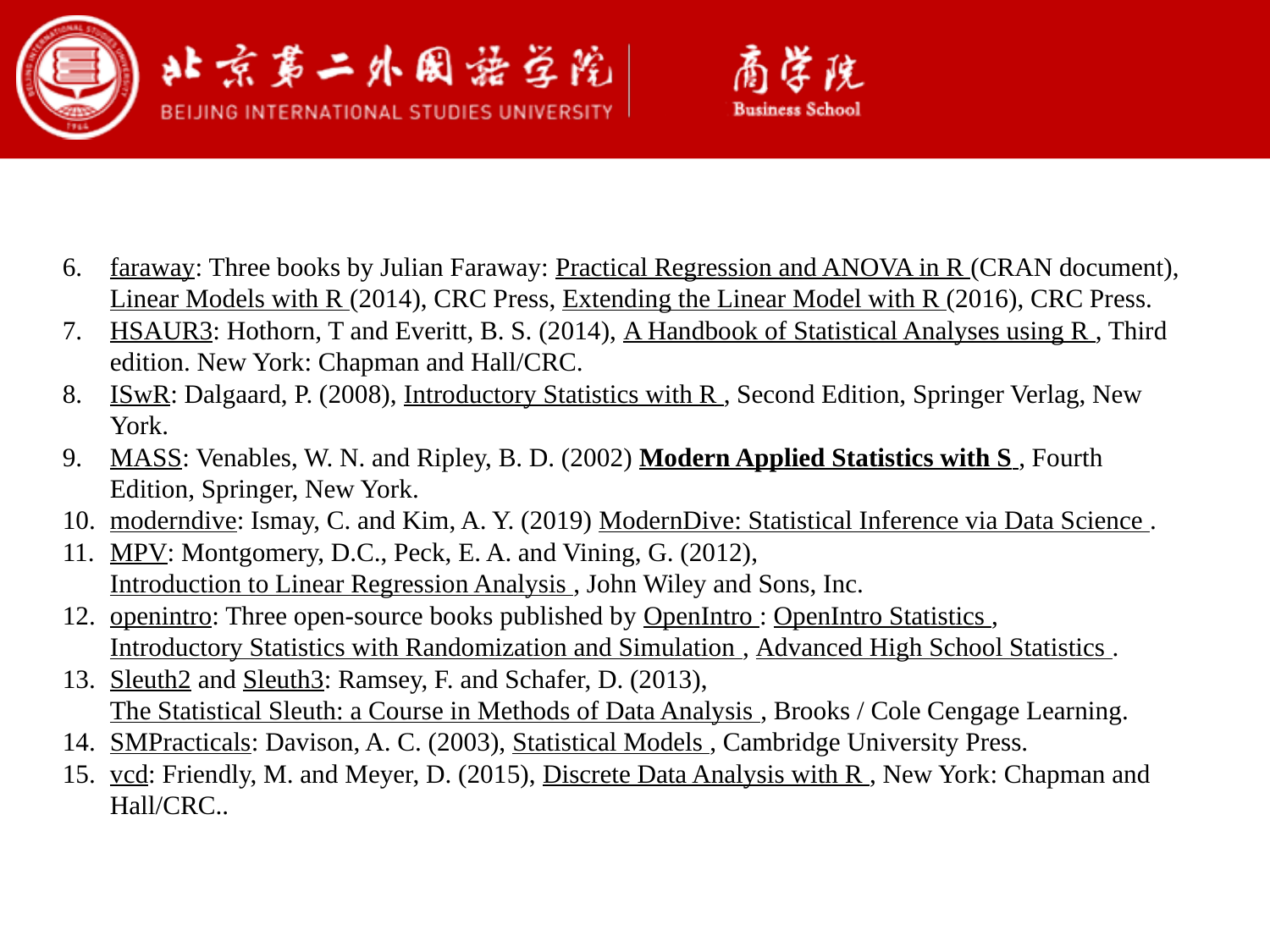

faraway: Three books by Julian Faraway: Practical Regression and ANOVA in R (CRAN document), Linear Models with R (2014), CRC Press, Extending the Linear Model with R (2016), CRC Press.
HSAUR3: Hothorn, T and Everitt, B. S. (2014), A Handbook of Statistical Analyses using R , Third edition. New York: Chapman and Hall/CRC.
ISwR: Dalgaard, P. (2008), Introductory Statistics with R , Second Edition, Springer Verlag, New York.
MASS: Venables, W. N. and Ripley, B. D. (2002) Modern Applied Statistics with S , Fourth Edition, Springer, New York.
moderndive: Ismay, C. and Kim, A. Y. (2019) ModernDive: Statistical Inference via Data Science .
MPV: Montgomery, D.C., Peck, E. A. and Vining, G. (2012), Introduction to Linear Regression Analysis , John Wiley and Sons, Inc.
openintro: Three open-source books published by OpenIntro : OpenIntro Statistics , Introductory Statistics with Randomization and Simulation , Advanced High School Statistics .
Sleuth2 and Sleuth3: Ramsey, F. and Schafer, D. (2013), The Statistical Sleuth: a Course in Methods of Data Analysis , Brooks / Cole Cengage Learning.
SMPracticals: Davison, A. C. (2003), Statistical Models , Cambridge University Press.
vcd: Friendly, M. and Meyer, D. (2015), Discrete Data Analysis with R , New York: Chapman and Hall/CRC..